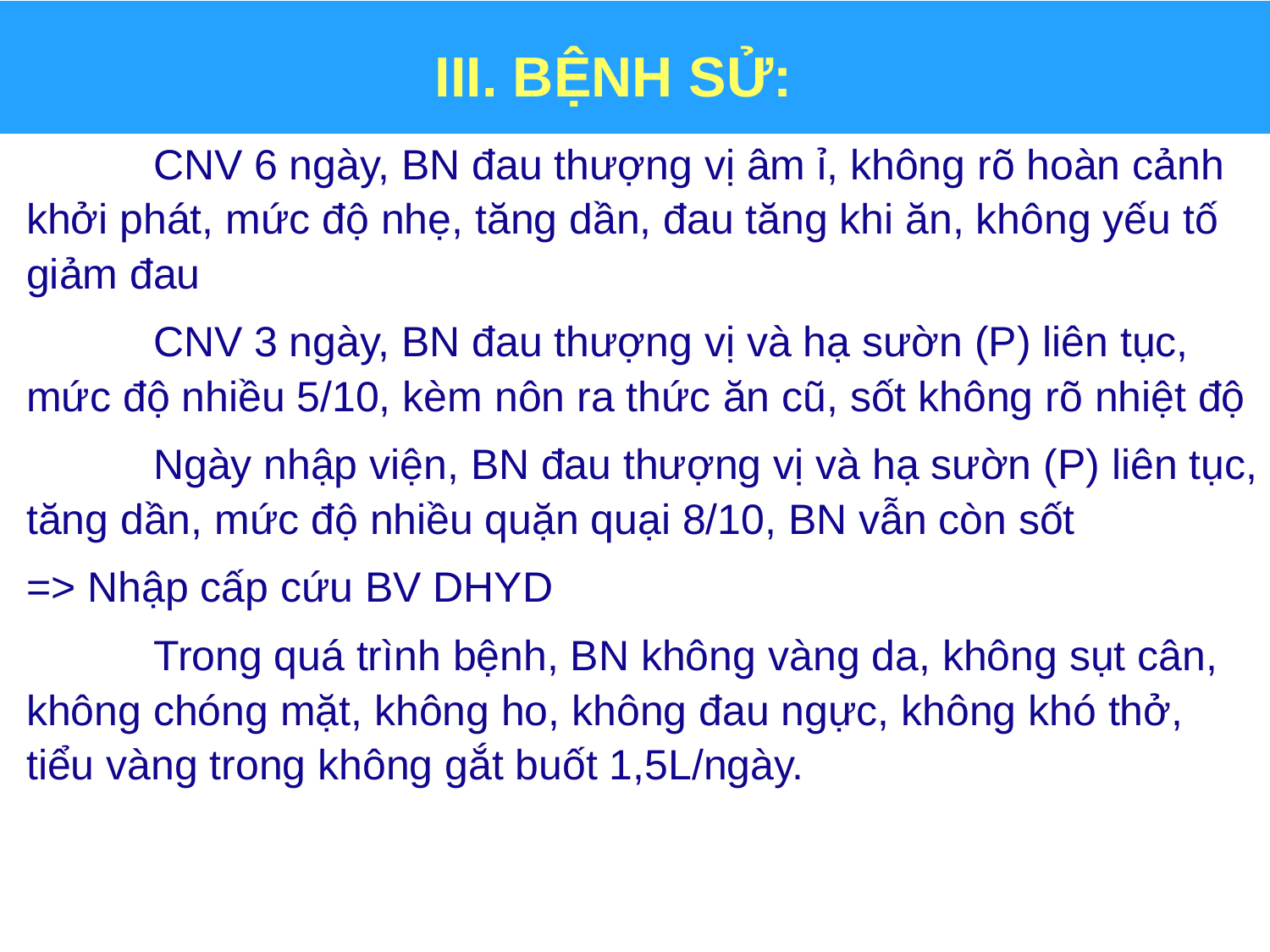

# III. BỆNH SỬ:
	CNV 6 ngày, BN đau thượng vị âm ỉ, không rõ hoàn cảnh khởi phát, mức độ nhẹ, tăng dần, đau tăng khi ăn, không yếu tố giảm đau
	CNV 3 ngày, BN đau thượng vị và hạ sườn (P) liên tục, mức độ nhiều 5/10, kèm nôn ra thức ăn cũ, sốt không rõ nhiệt độ
	Ngày nhập viện, BN đau thượng vị và hạ sườn (P) liên tục, tăng dần, mức độ nhiều quặn quại 8/10, BN vẫn còn sốt
=> Nhập cấp cứu BV DHYD
	Trong quá trình bệnh, BN không vàng da, không sụt cân, không chóng mặt, không ho, không đau ngực, không khó thở, tiểu vàng trong không gắt buốt 1,5L/ngày.